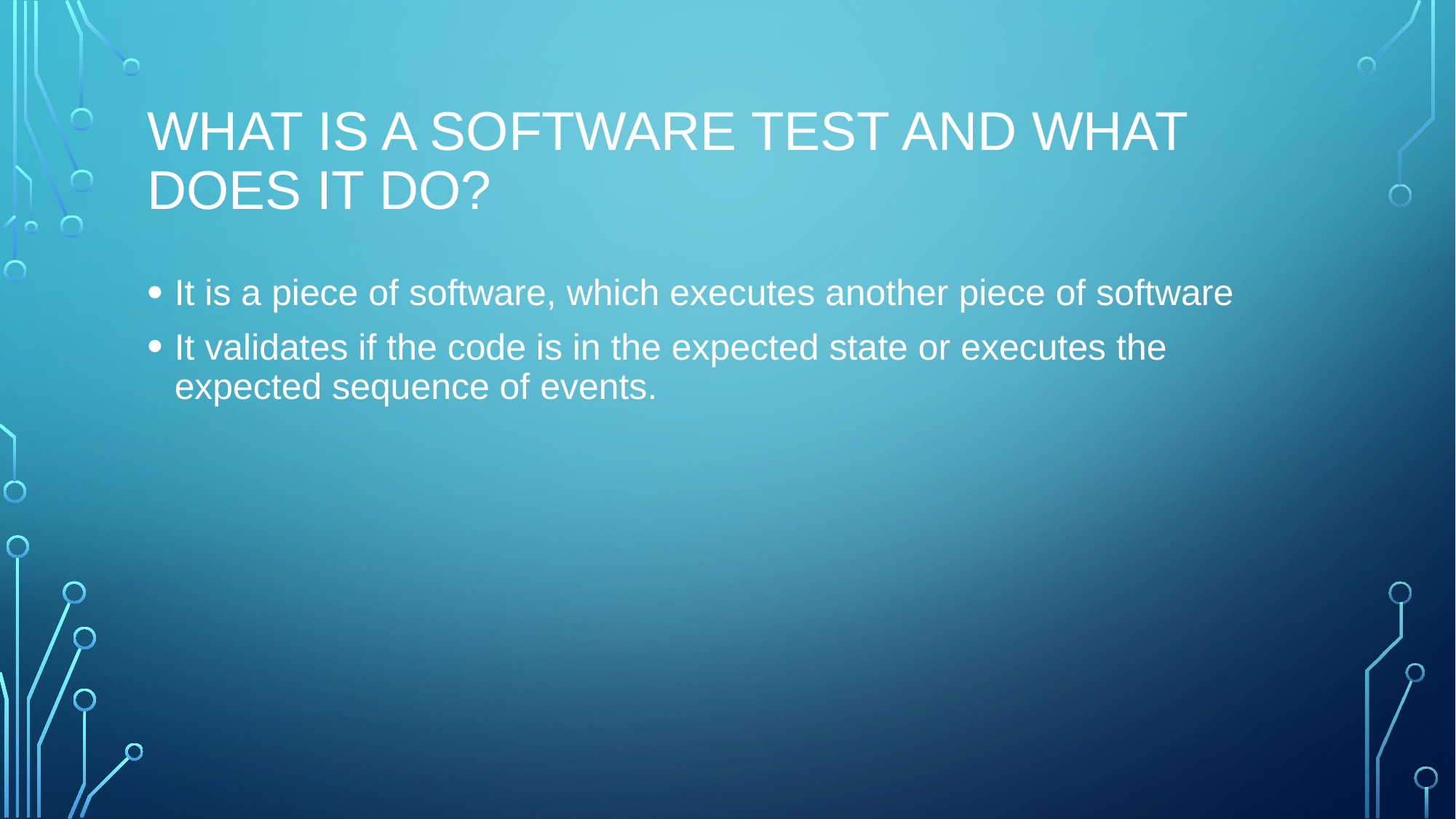

# What is a software test and what does it do?
It is a piece of software, which executes another piece of software
It validates if the code is in the expected state or executes the expected sequence of events.